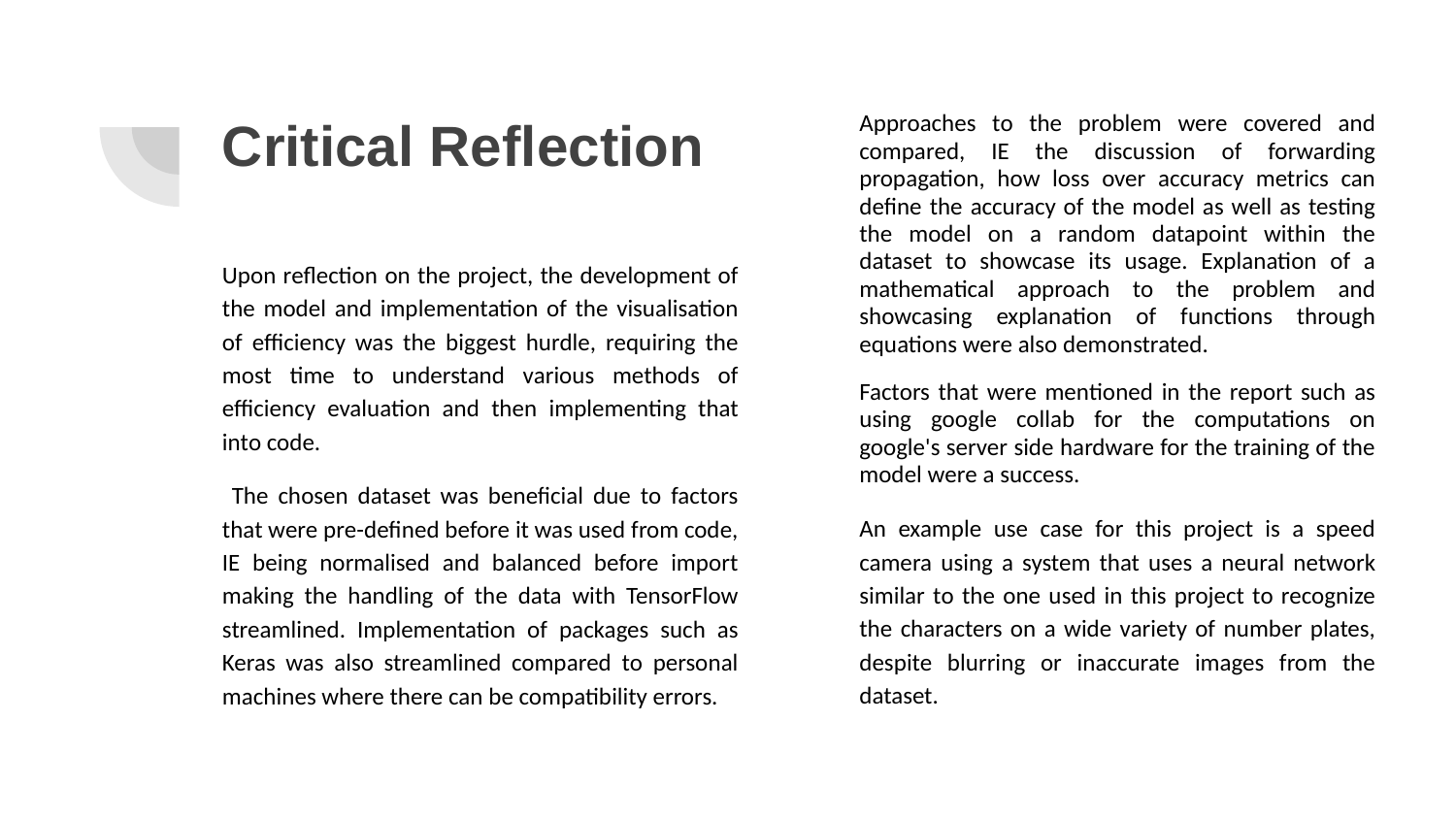

# Critical Reflection
Approaches to the problem were covered and compared, IE the discussion of forwarding propagation, how loss over accuracy metrics can define the accuracy of the model as well as testing the model on a random datapoint within the dataset to showcase its usage. Explanation of a mathematical approach to the problem and showcasing explanation of functions through equations were also demonstrated.
Factors that were mentioned in the report such as using google collab for the computations on google's server side hardware for the training of the model were a success.
An example use case for this project is a speed camera using a system that uses a neural network similar to the one used in this project to recognize the characters on a wide variety of number plates, despite blurring or inaccurate images from the dataset.

Upon reflection on the project, the development of the model and implementation of the visualisation of efficiency was the biggest hurdle, requiring the most time to understand various methods of efficiency evaluation and then implementing that into code.
 The chosen dataset was beneficial due to factors that were pre-defined before it was used from code, IE being normalised and balanced before import making the handling of the data with TensorFlow streamlined. Implementation of packages such as Keras was also streamlined compared to personal machines where there can be compatibility errors.